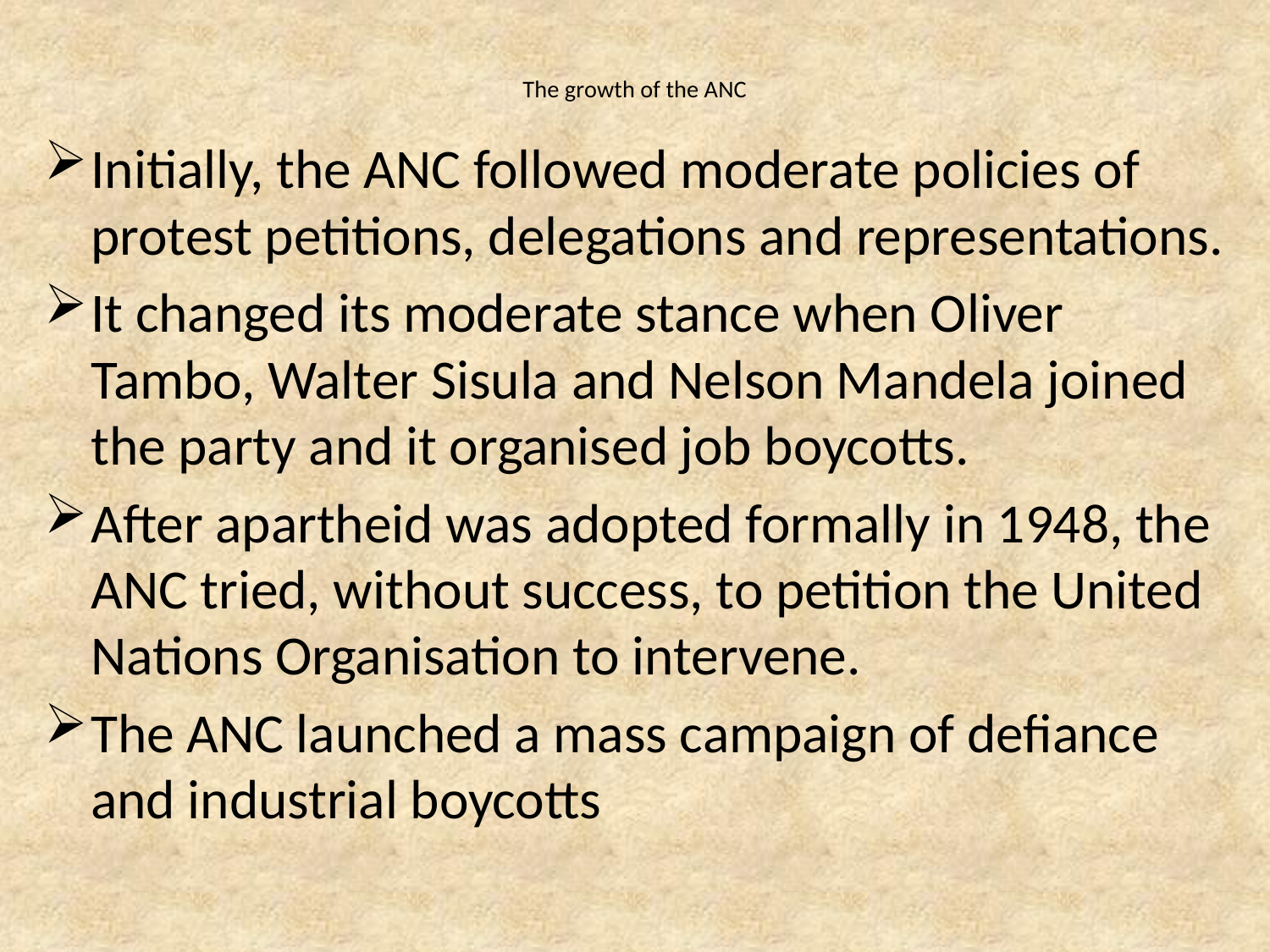

# The growth of the ANC
Initially, the ANC followed moderate policies of protest petitions, delegations and representations.
It changed its moderate stance when Oliver Tambo, Walter Sisula and Nelson Mandela joined the party and it organised job boycotts.
After apartheid was adopted formally in 1948, the ANC tried, without success, to petition the United Nations Organisation to intervene.
The ANC launched a mass campaign of defiance and industrial boycotts